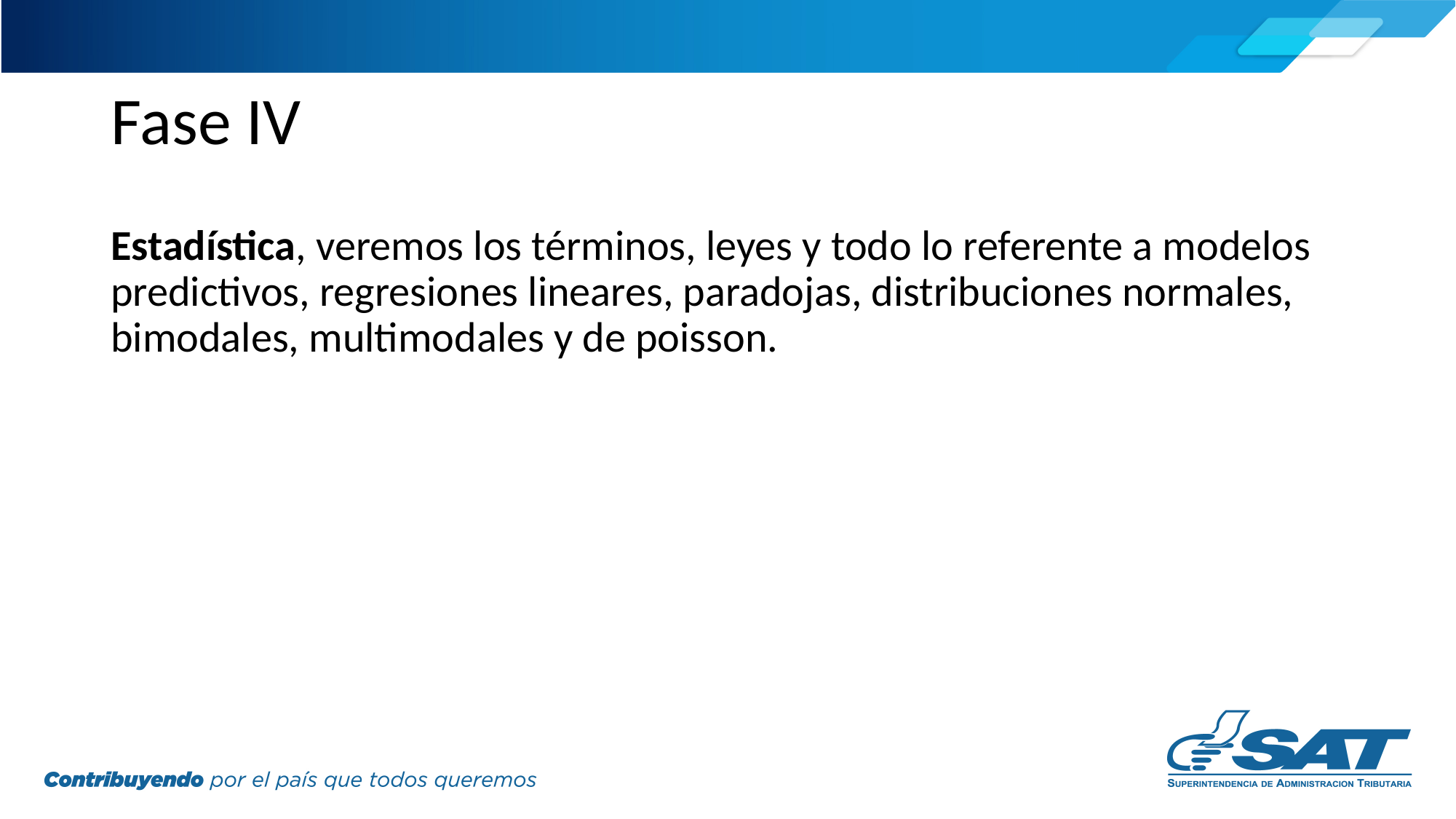

# Fase IV
Estadística, veremos los términos, leyes y todo lo referente a modelos predictivos, regresiones lineares, paradojas, distribuciones normales, bimodales, multimodales y de poisson.